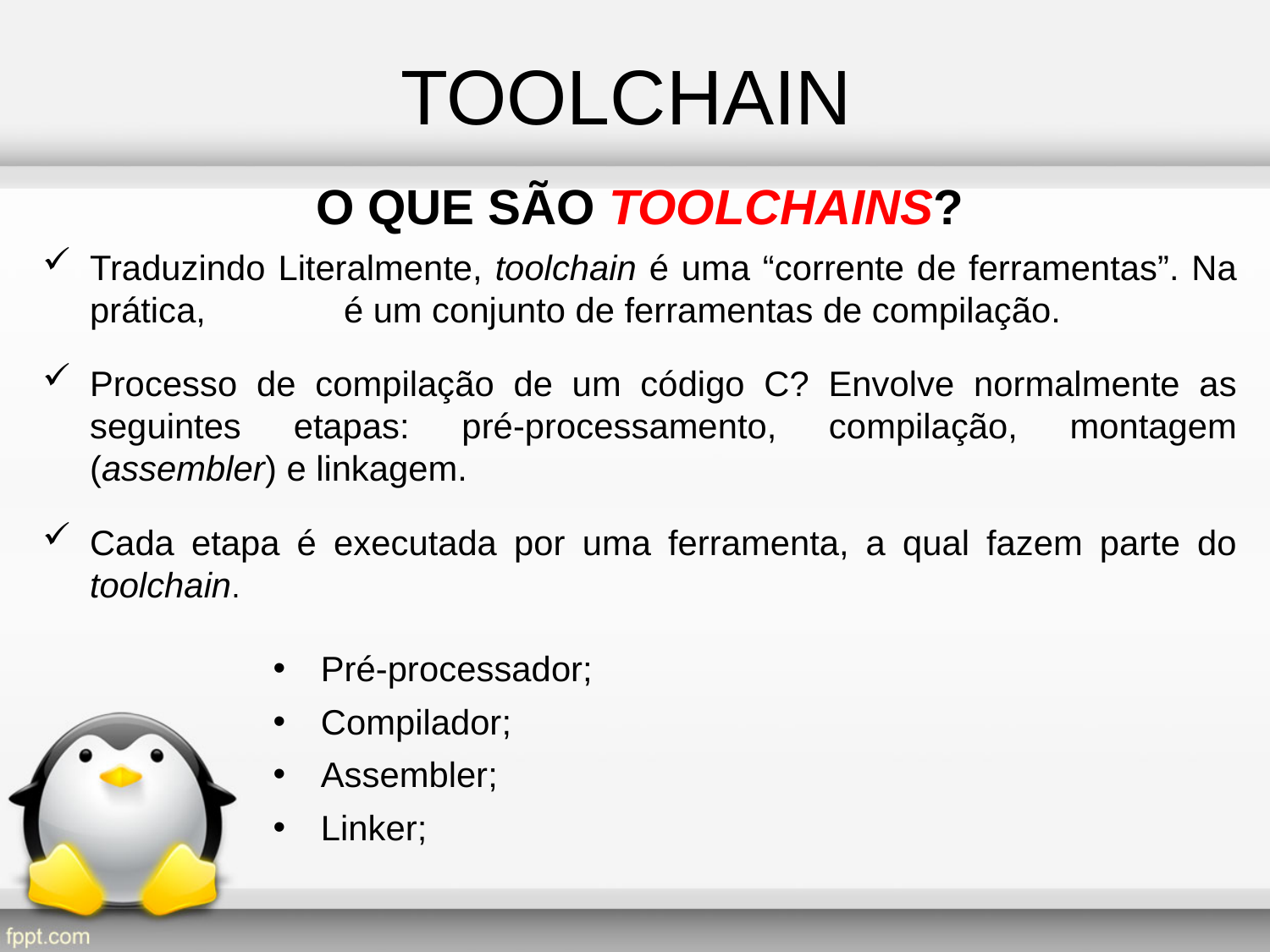

TOOLCHAIN
O QUE SÃO TOOLCHAINS?
Traduzindo Literalmente, toolchain é uma “corrente de ferramentas”. Na prática,   	é um conjunto de ferramentas de compilação.
Processo de compilação de um código C? Envolve normalmente as seguintes etapas: pré-processamento, compilação, montagem (assembler) e linkagem.
Cada etapa é executada por uma ferramenta, a qual fazem parte do toolchain.

Pré-processador;
Compilador;
Assembler;
Linker;